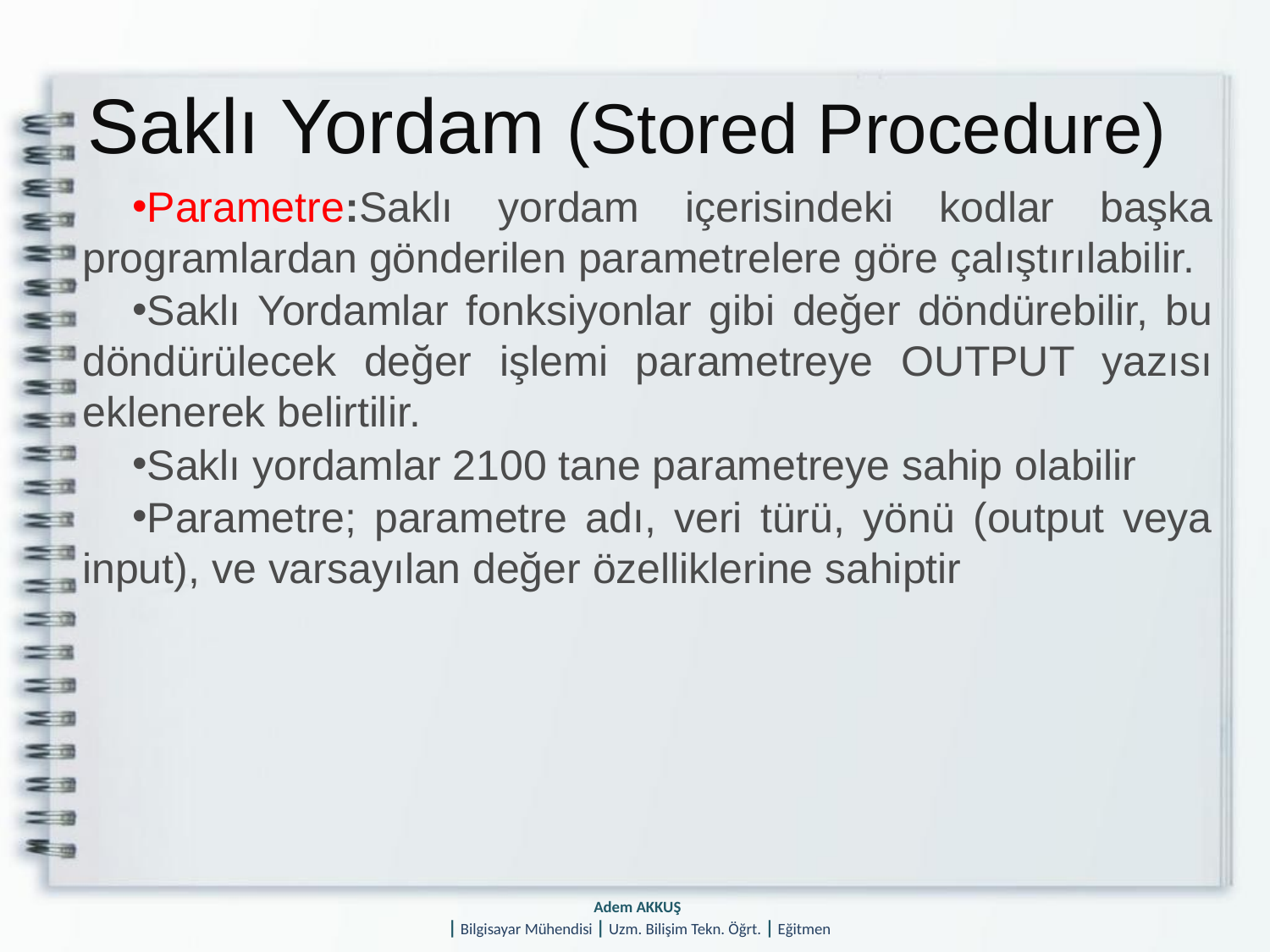

# Saklı Yordam (Stored Procedure)
Parametre:Saklı yordam içerisindeki kodlar başka programlardan gönderilen parametrelere göre çalıştırılabilir.
Saklı Yordamlar fonksiyonlar gibi değer döndürebilir, bu döndürülecek değer işlemi parametreye OUTPUT yazısı eklenerek belirtilir.
Saklı yordamlar 2100 tane parametreye sahip olabilir
Parametre; parametre adı, veri türü, yönü (output veya input), ve varsayılan değer özelliklerine sahiptir
Adem AKKUŞ
| Bilgisayar Mühendisi | Uzm. Bilişim Tekn. Öğrt. | Eğitmen